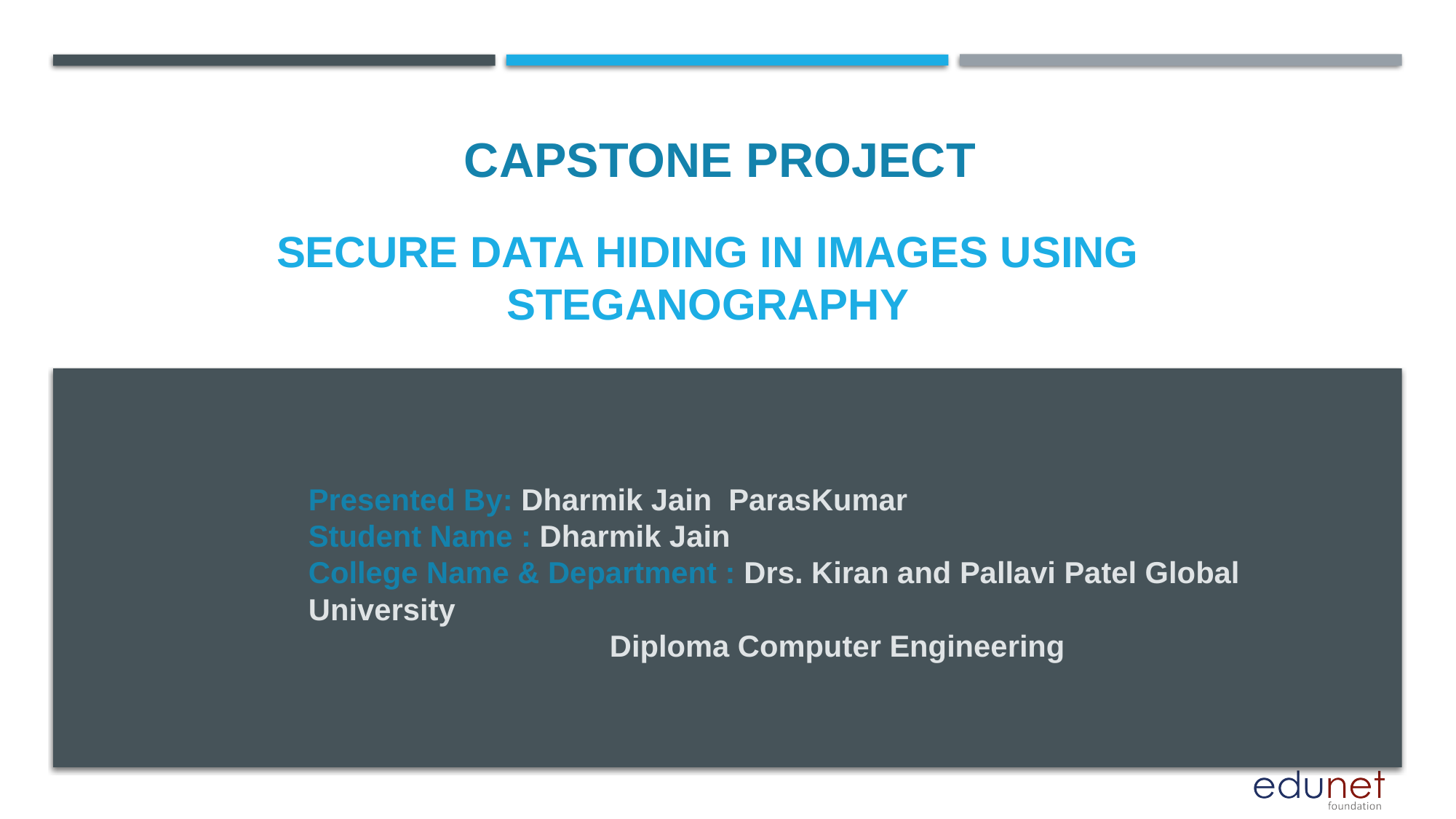

CAPSTONE PROJECT
# Secure data hiding in images using steganography
Presented By: Dharmik Jain  ParasKumar
Student Name : Dharmik Jain
College Name & Department : Drs. Kiran and Pallavi Patel Global University                                                                                                                                                   Diploma Computer Engineering